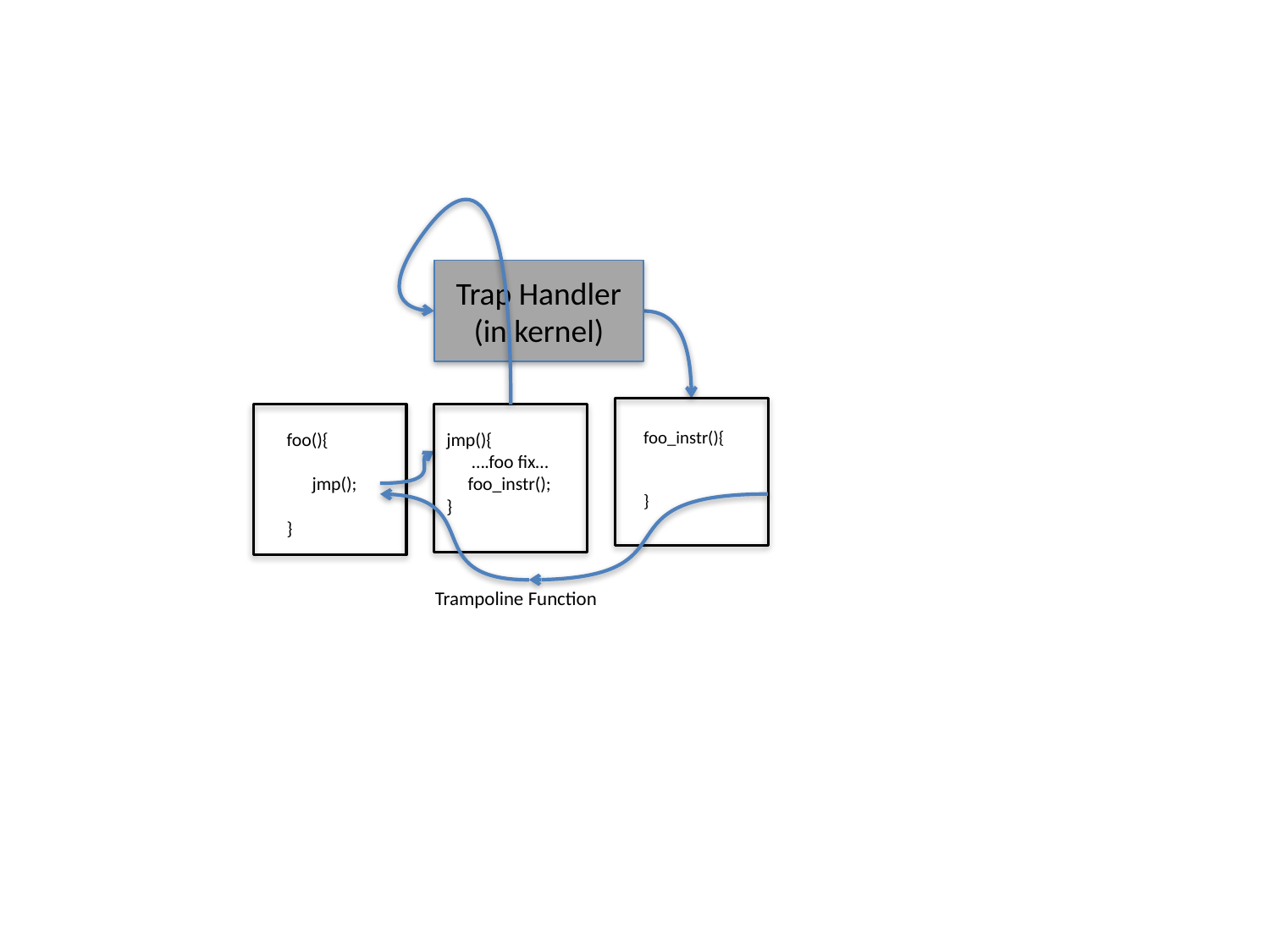

Trap Handler (in kernel)

foo_instr(){

}

jmp(){
      ….foo fix…
     foo_instr();
}
foo(){

      jmp();

}
Trampoline Function